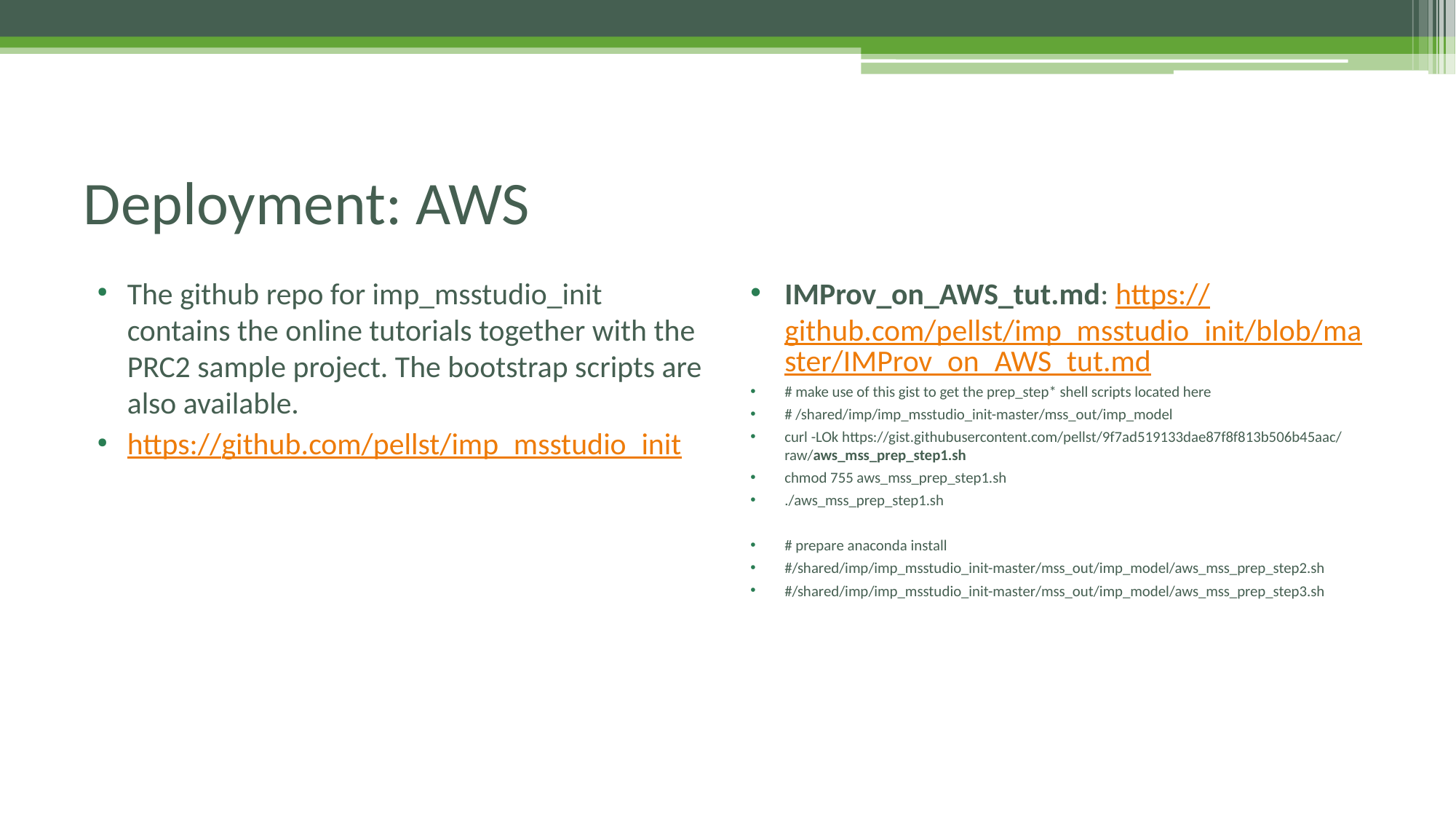

# Deployment: AWS
The github repo for imp_msstudio_init contains the online tutorials together with the PRC2 sample project. The bootstrap scripts are also available.
https://github.com/pellst/imp_msstudio_init

IMProv_on_AWS_tut.md: https://github.com/pellst/imp_msstudio_init/blob/master/IMProv_on_AWS_tut.md
# make use of this gist to get the prep_step* shell scripts located here
# /shared/imp/imp_msstudio_init-master/mss_out/imp_model
curl -LOk https://gist.githubusercontent.com/pellst/9f7ad519133dae87f8f813b506b45aac/raw/aws_mss_prep_step1.sh
chmod 755 aws_mss_prep_step1.sh
./aws_mss_prep_step1.sh

# prepare anaconda install
#/shared/imp/imp_msstudio_init-master/mss_out/imp_model/aws_mss_prep_step2.sh
#/shared/imp/imp_msstudio_init-master/mss_out/imp_model/aws_mss_prep_step3.sh